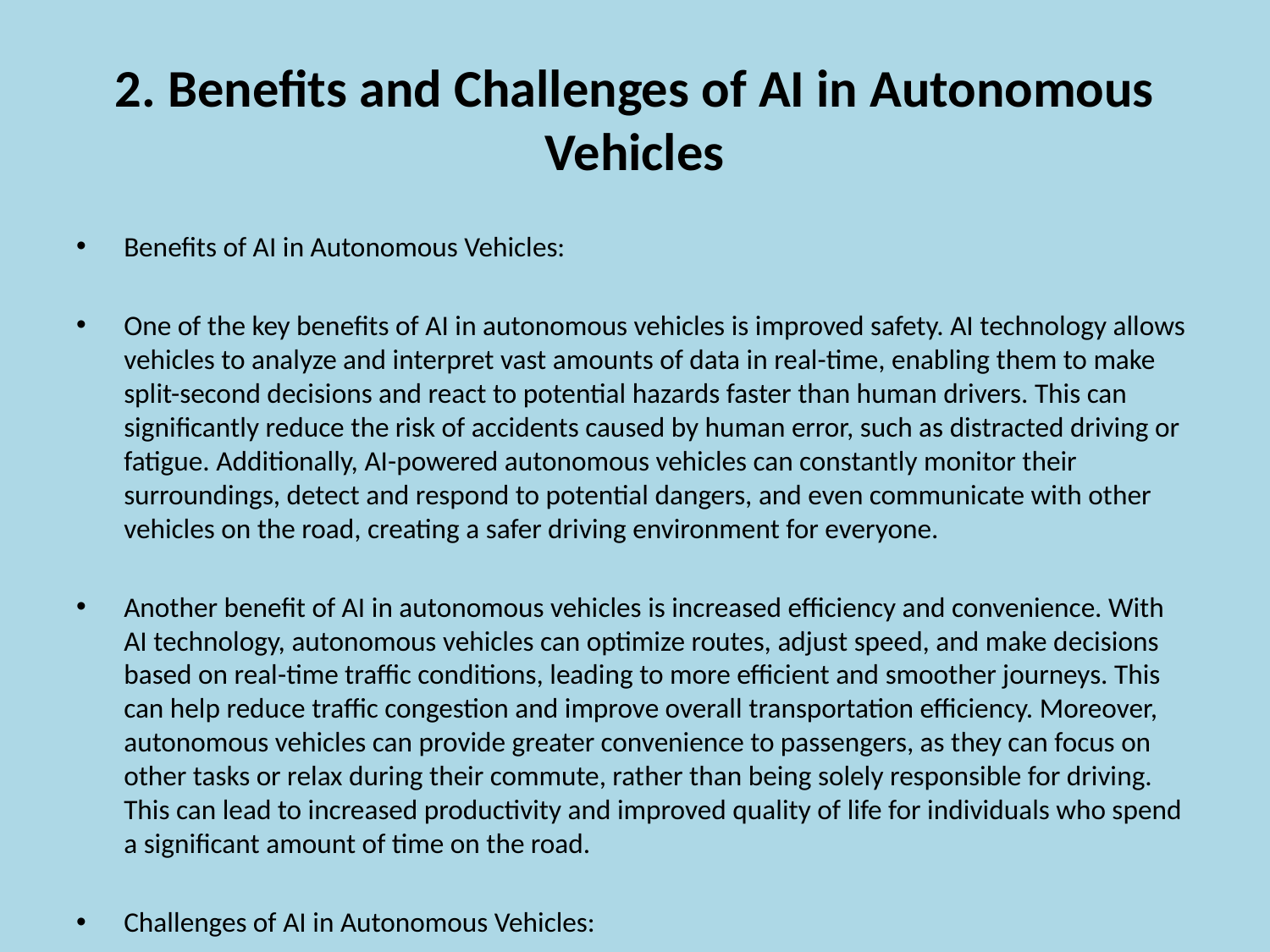

# 2. Benefits and Challenges of AI in Autonomous Vehicles
Benefits of AI in Autonomous Vehicles:

One of the key benefits of AI in autonomous vehicles is improved safety. AI technology allows vehicles to analyze and interpret vast amounts of data in real-time, enabling them to make split-second decisions and react to potential hazards faster than human drivers. This can significantly reduce the risk of accidents caused by human error, such as distracted driving or fatigue. Additionally, AI-powered autonomous vehicles can constantly monitor their surroundings, detect and respond to potential dangers, and even communicate with other vehicles on the road, creating a safer driving environment for everyone.

Another benefit of AI in autonomous vehicles is increased efficiency and convenience. With AI technology, autonomous vehicles can optimize routes, adjust speed, and make decisions based on real-time traffic conditions, leading to more efficient and smoother journeys. This can help reduce traffic congestion and improve overall transportation efficiency. Moreover, autonomous vehicles can provide greater convenience to passengers, as they can focus on other tasks or relax during their commute, rather than being solely responsible for driving. This can lead to increased productivity and improved quality of life for individuals who spend a significant amount of time on the road.

Challenges of AI in Autonomous Vehicles:

One of the main challenges of AI in autonomous vehicles is ensuring the technology's reliability and safety. While AI has the potential to greatly enhance the safety of autonomous vehicles, there are concerns about the robustness and accuracy of AI algorithms. Ensuring that AI systems can handle unexpected situations, adapt to changing road conditions, and make ethical decisions in complex scenarios